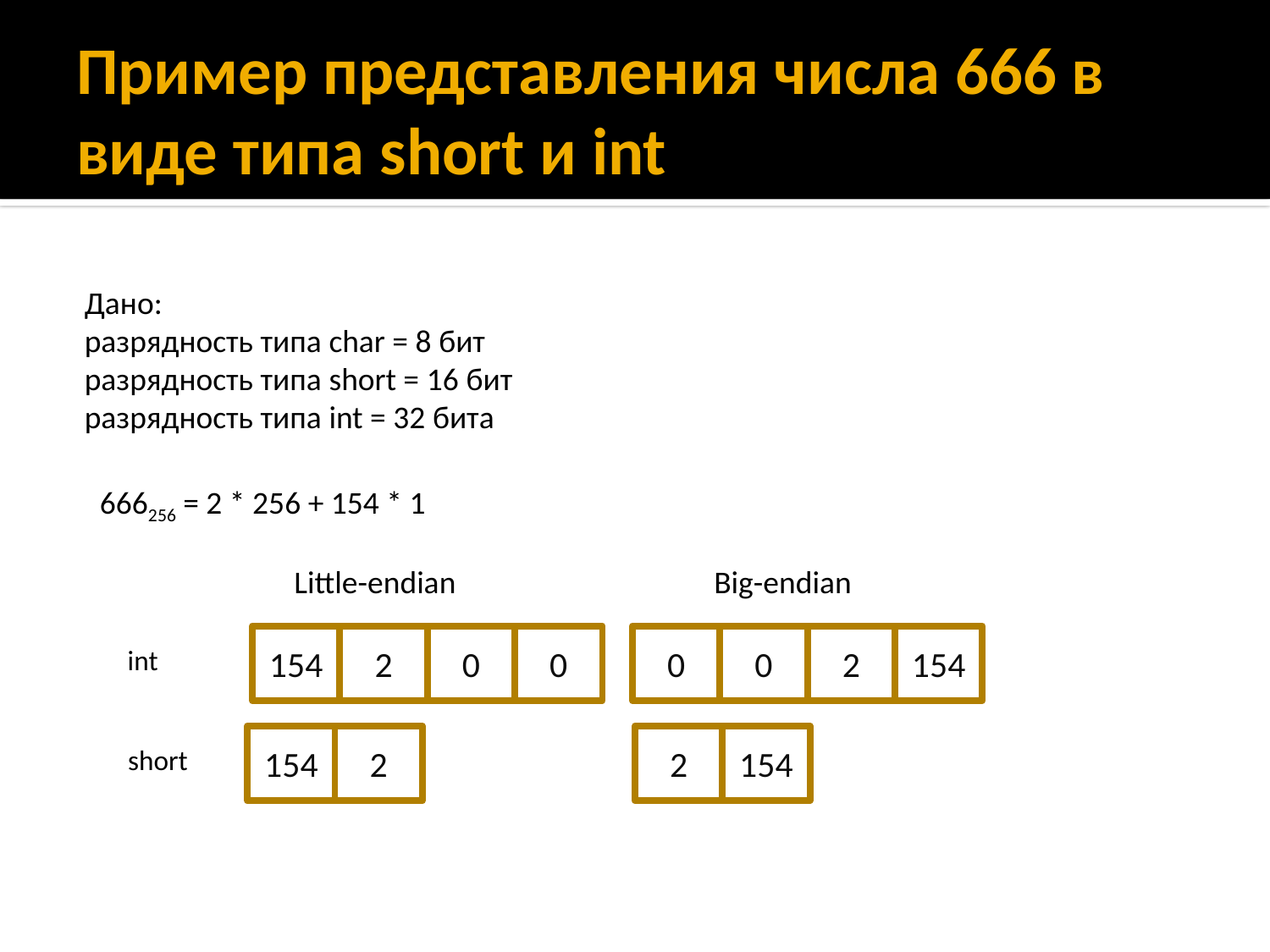

# Пример представления числа 666 в виде типа short и int
Дано:
разрядность типа char = 8 бит
разрядность типа short = 16 бит
разрядность типа int = 32 бита
666256 = 2 * 256 + 154 * 1
Little-endian
Big-endian
154
2
0
0
0
0
2
154
int
154
2
2
154
short